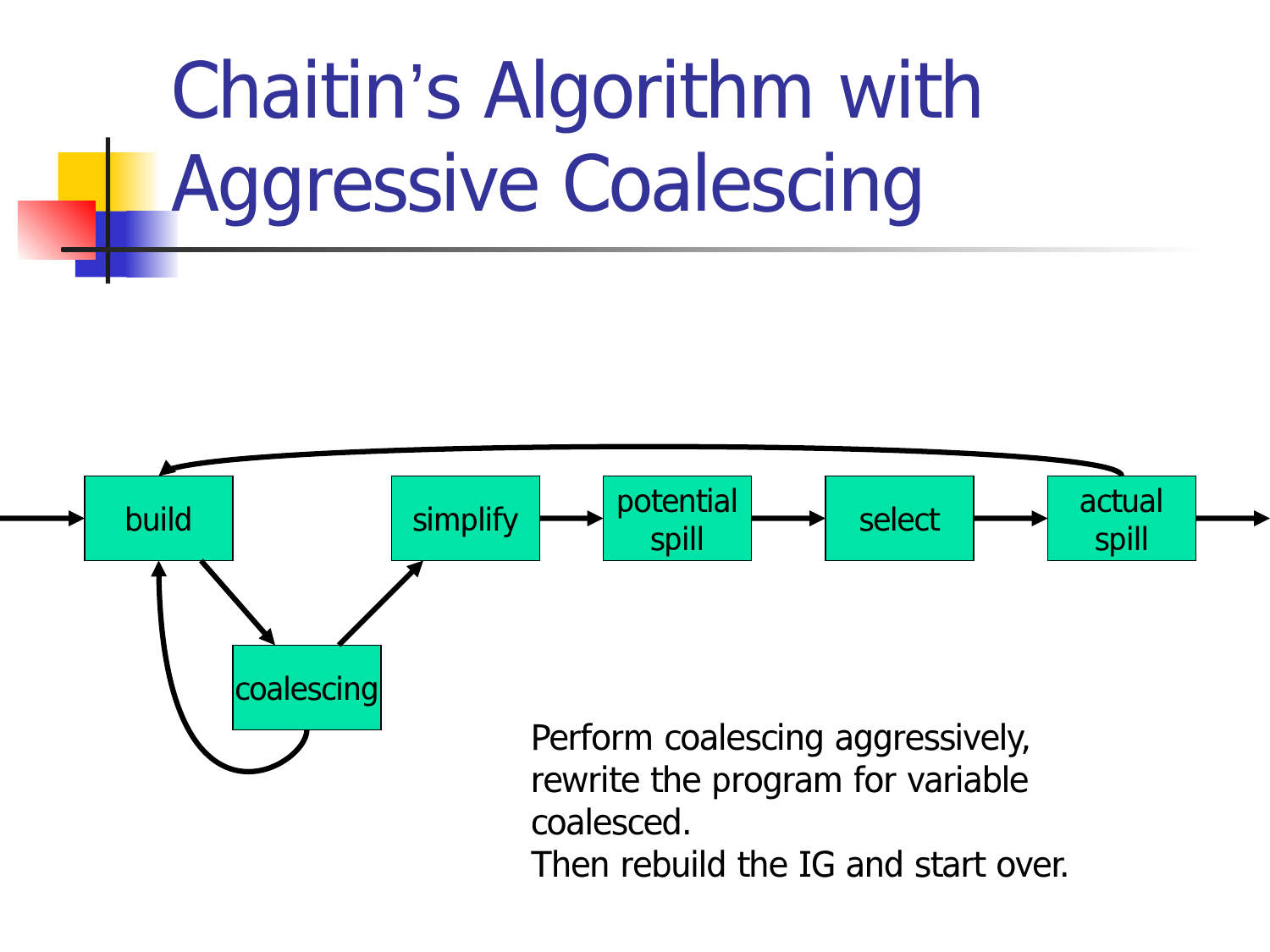

# Chaitin’s Algorithm with Aggressive Coalescing
build
simplify
potential
spill
select
actual
spill

coalescing
Perform coalescing aggressively, rewrite the program for variable coalesced.
Then rebuild the IG and start over.